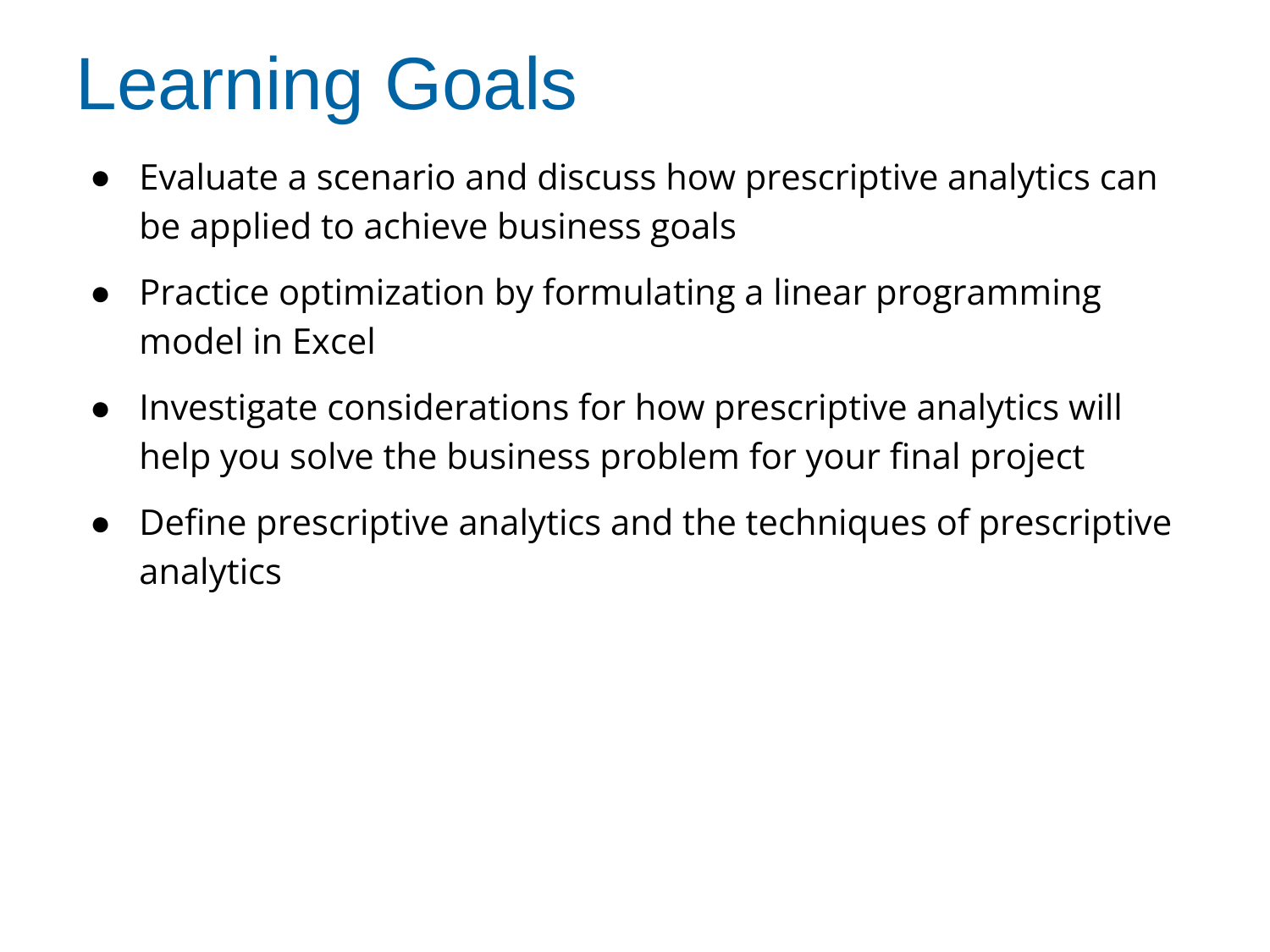

# Learning Goals
Evaluate a scenario and discuss how prescriptive analytics can be applied to achieve business goals
Practice optimization by formulating a linear programming model in Excel
Investigate considerations for how prescriptive analytics will help you solve the business problem for your final project
Define prescriptive analytics and the techniques of prescriptive analytics